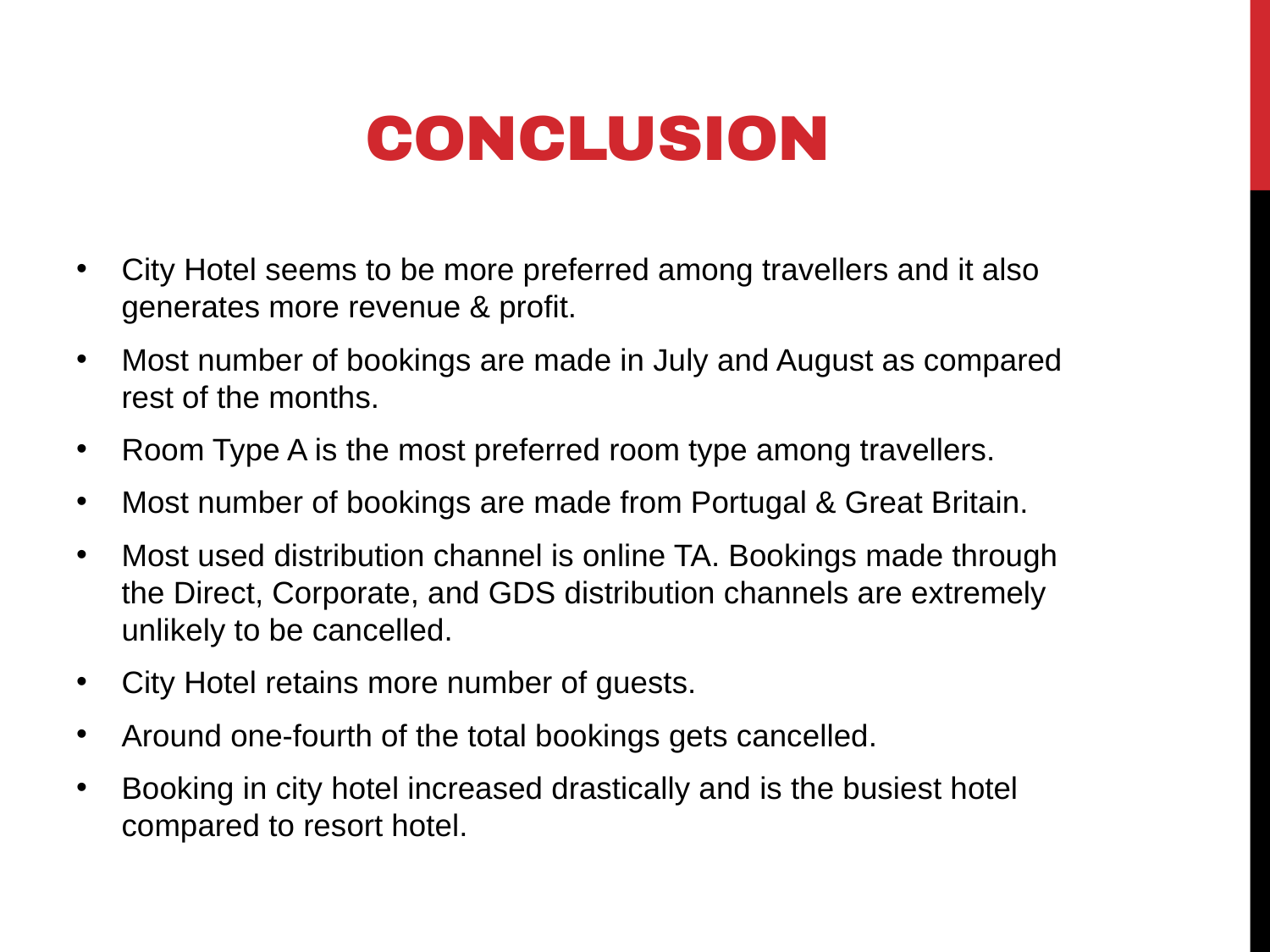

# CONCLUSION
City Hotel seems to be more preferred among travellers and it also generates more revenue & profit.
Most number of bookings are made in July and August as compared rest of the months.
Room Type A is the most preferred room type among travellers.
Most number of bookings are made from Portugal & Great Britain.
Most used distribution channel is online TA. Bookings made through the Direct, Corporate, and GDS distribution channels are extremely unlikely to be cancelled.
City Hotel retains more number of guests.
Around one-fourth of the total bookings gets cancelled.
Booking in city hotel increased drastically and is the busiest hotel compared to resort hotel.